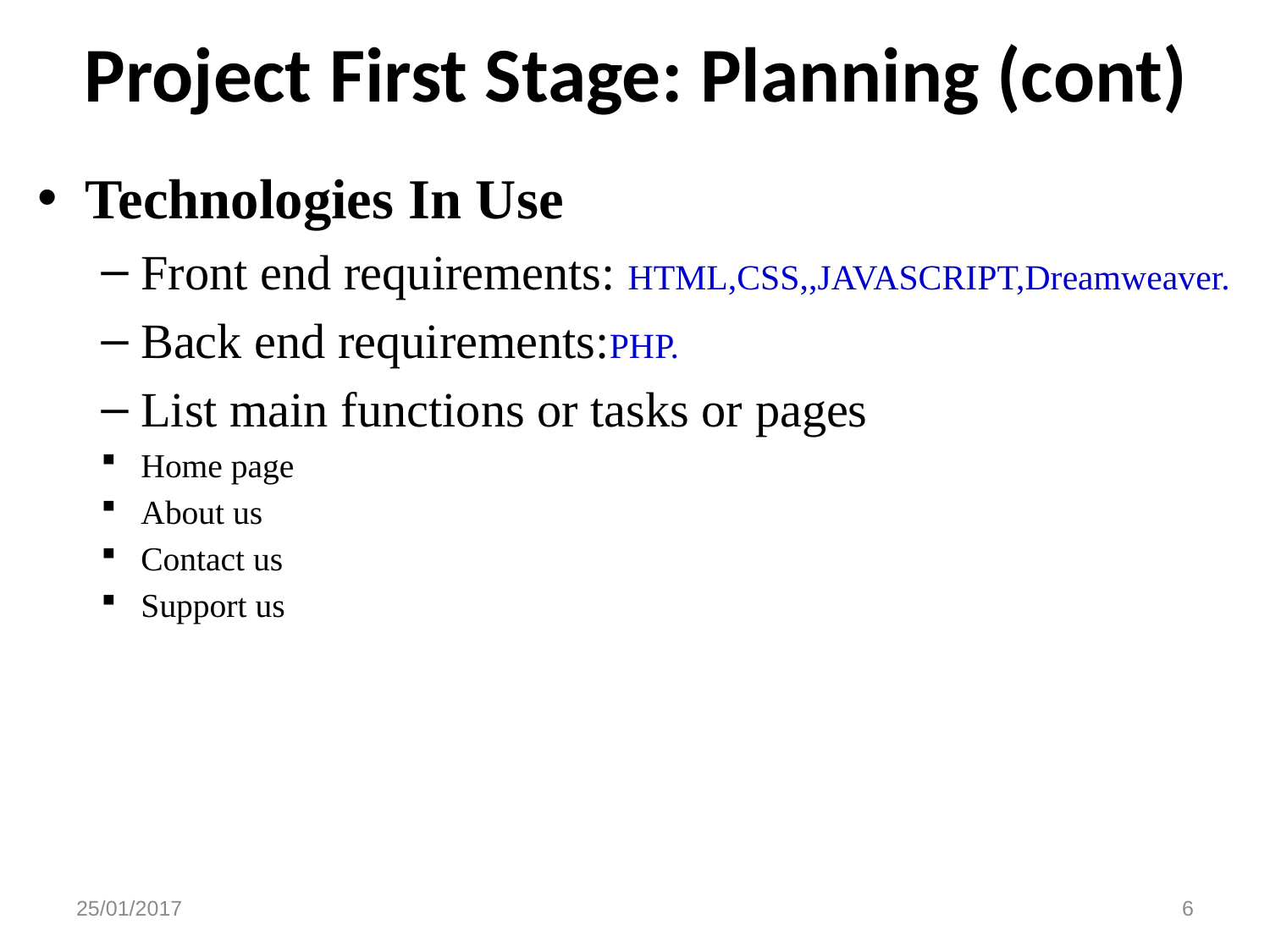

# Project First Stage: Planning (cont)
Technologies In Use
Front end requirements: HTML,CSS,,JAVASCRIPT,Dreamweaver.
Back end requirements:PHP.
List main functions or tasks or pages
Home page
About us
Contact us
Support us

25/01/2017
6